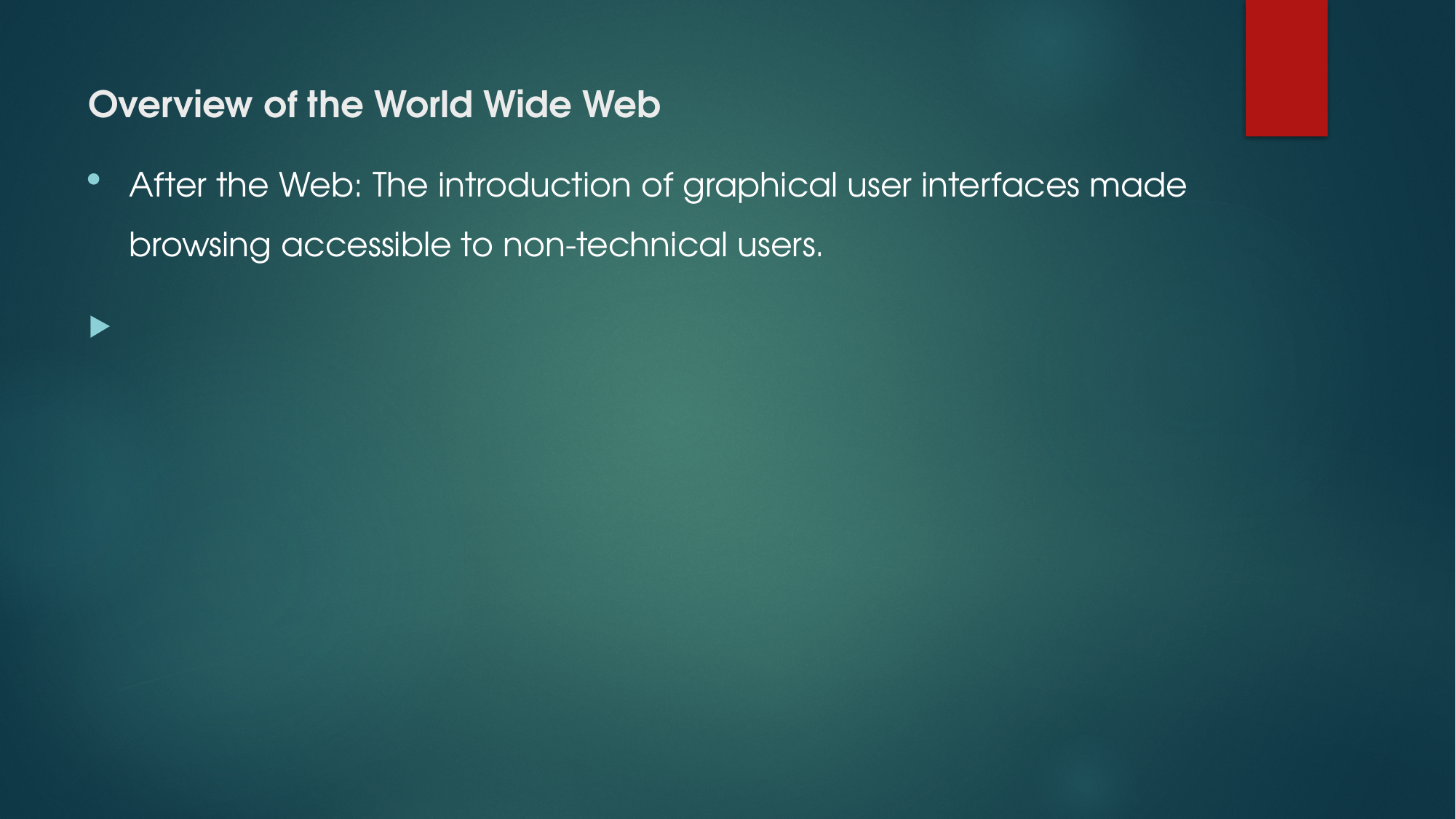

# Overview of the World Wide Web
After the Web: The introduction of graphical user interfaces made browsing accessible to non-technical users.